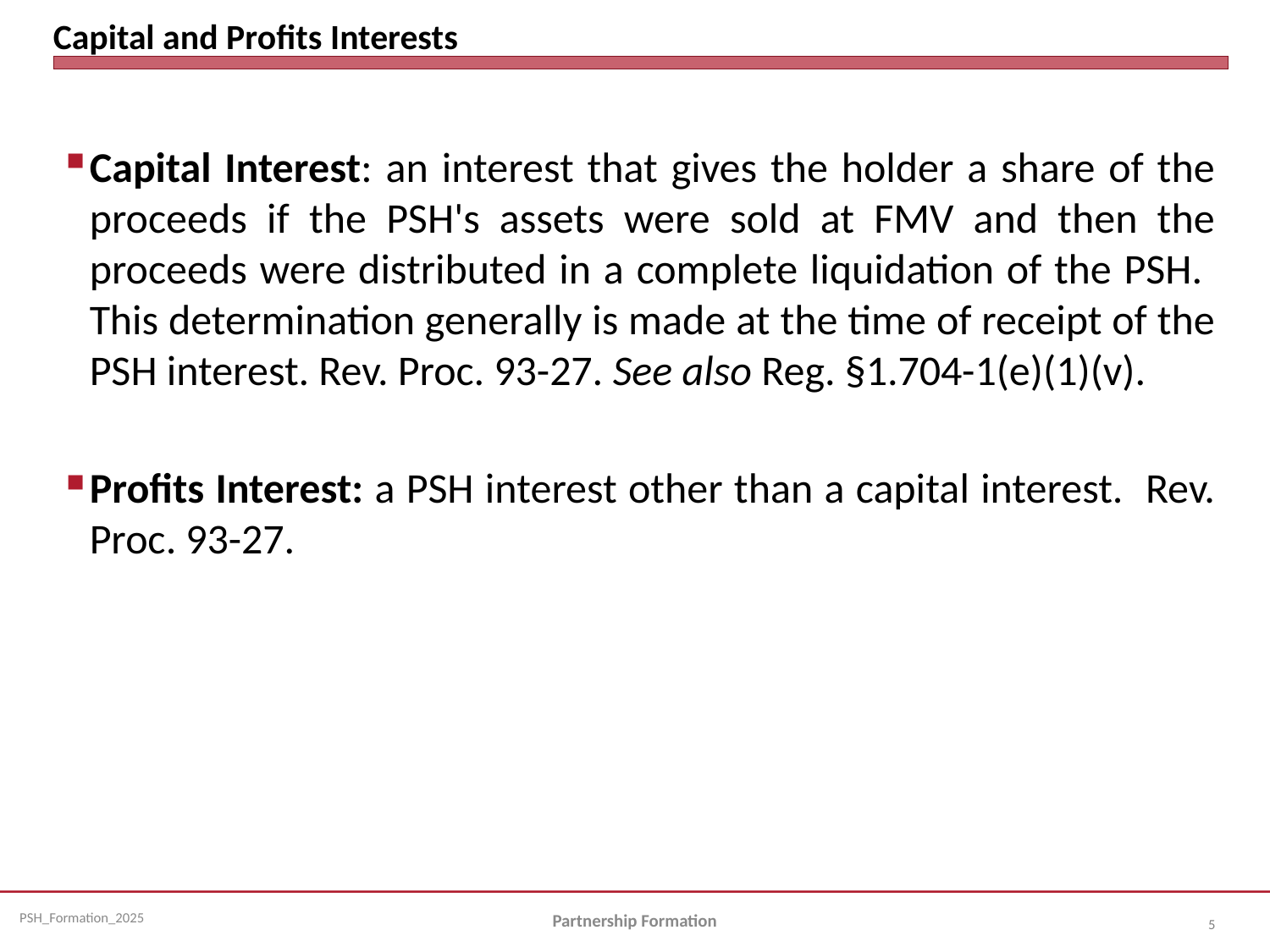

# Capital and Profits Interests

Capital Interest: an interest that gives the holder a share of the proceeds if the PSH's assets were sold at FMV and then the proceeds were distributed in a complete liquidation of the PSH.  This determination generally is made at the time of receipt of the PSH interest. Rev. Proc. 93-27. See also Reg. §1.704-1(e)(1)(v).

Profits Interest: a PSH interest other than a capital interest.  Rev. Proc. 93-27.
Partnership Formation
5